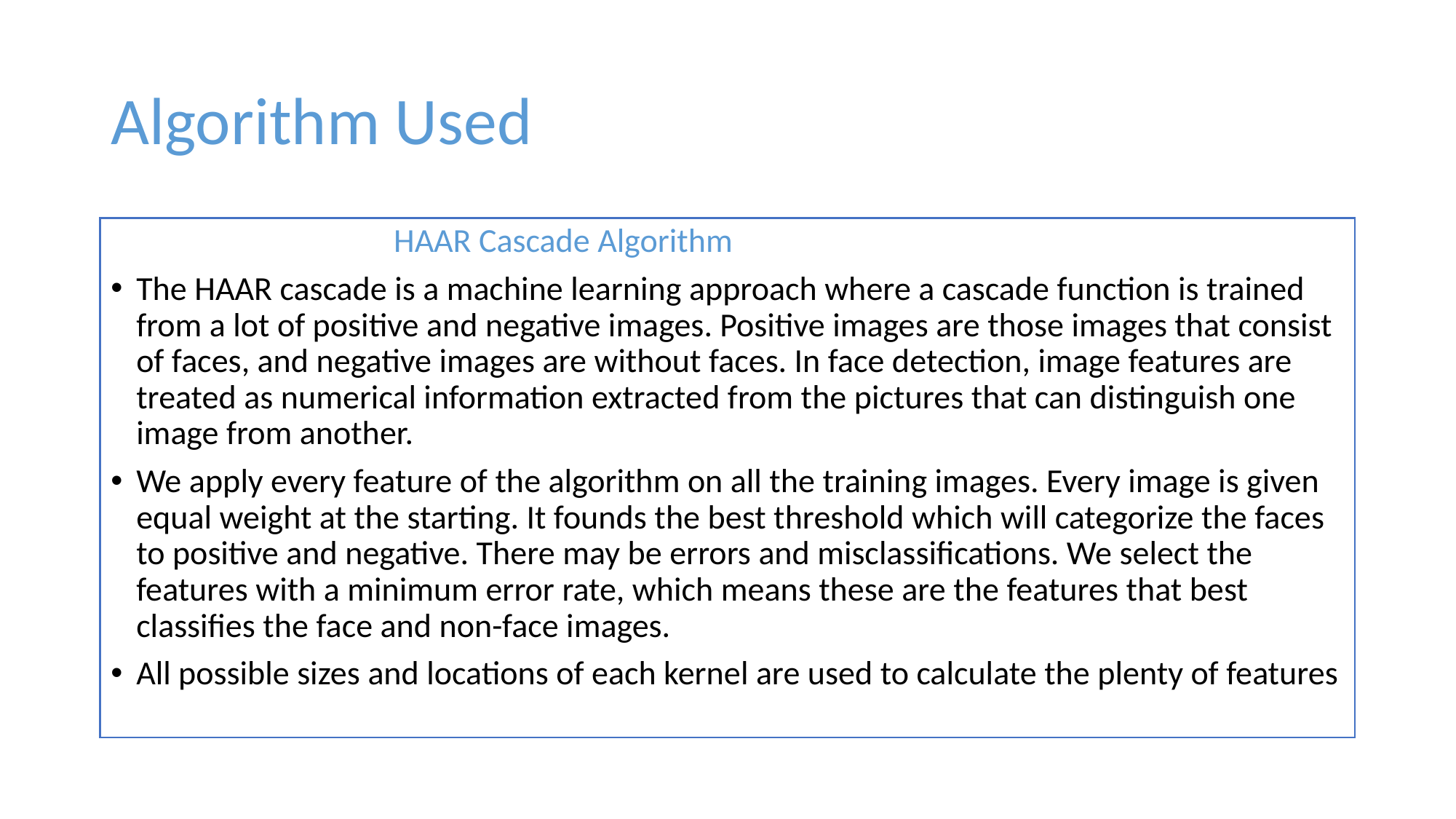

# Algorithm Used
                                     HAAR Cascade Algorithm
The HAAR cascade is a machine learning approach where a cascade function is trained from a lot of positive and negative images. Positive images are those images that consist of faces, and negative images are without faces. In face detection, image features are treated as numerical information extracted from the pictures that can distinguish one image from another.
We apply every feature of the algorithm on all the training images. Every image is given equal weight at the starting. It founds the best threshold which will categorize the faces to positive and negative. There may be errors and misclassifications. We select the features with a minimum error rate, which means these are the features that best classifies the face and non-face images.
All possible sizes and locations of each kernel are used to calculate the plenty of features